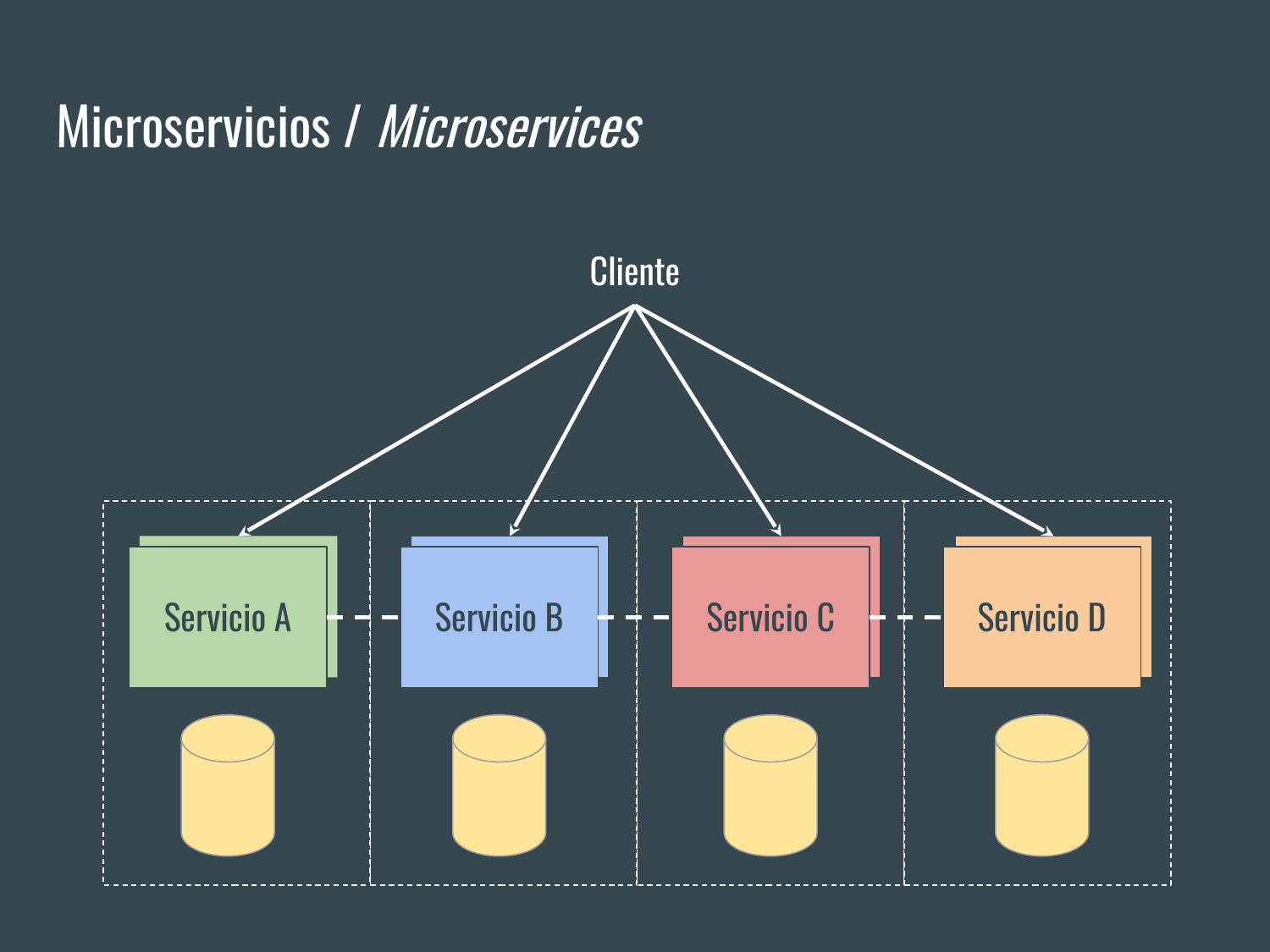

# Microservicios / Microservices
Cliente

Servicio A
Servicio B
Servicio C
Servicio D
Servicio A
Servicio B
Servicio C
Servicio D